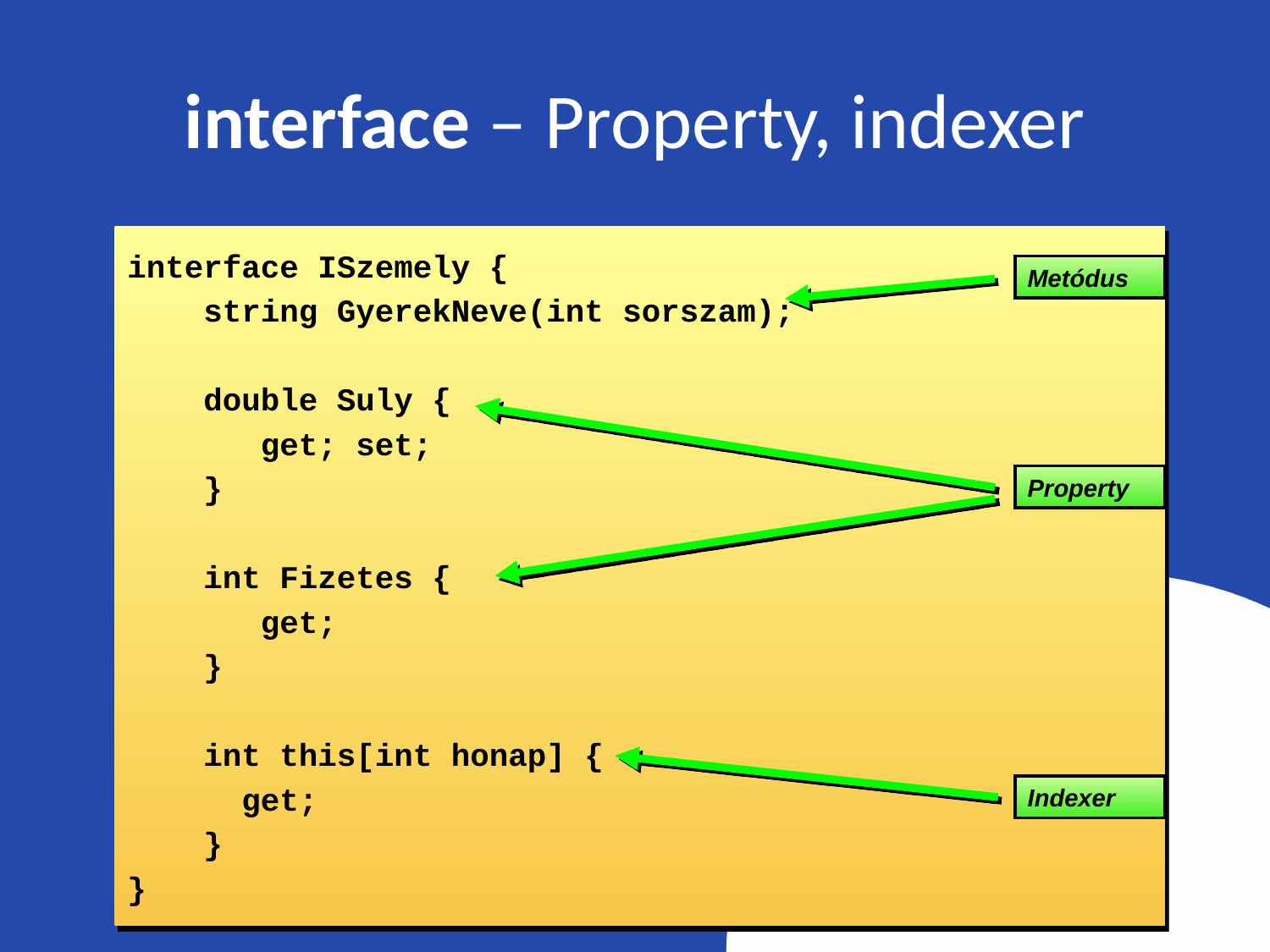

# interface – Property, indexer
interface ISzemely {
    string GyerekNeve(int sorszam);

    double Suly {
       get; set;
    }

    int Fizetes {
       get;
    }

    int this[int honap] {
      get;
    }
}
Metódus

Property

Indexer